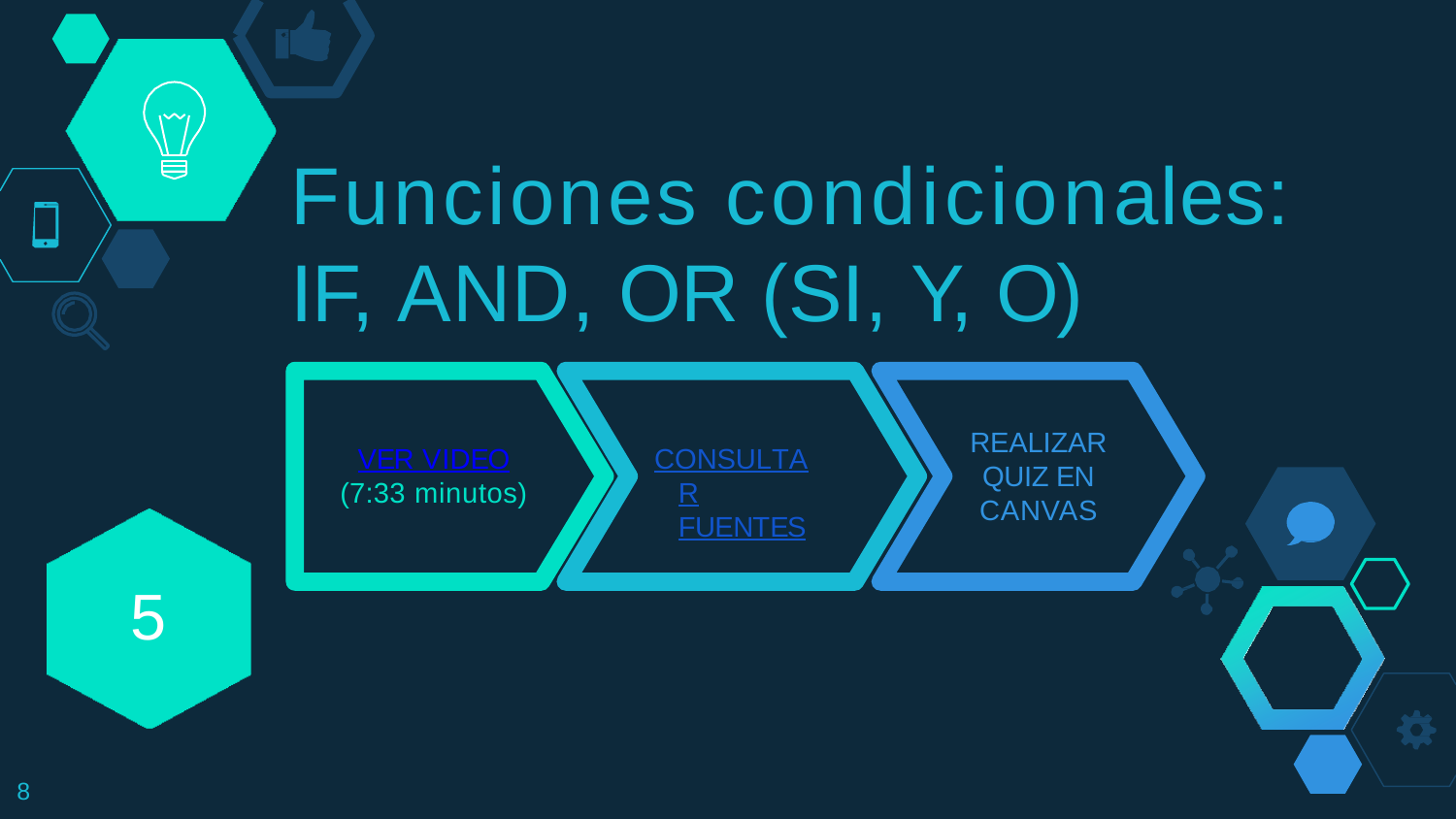

# Funciones condicionales:
IF, AND, OR (SI, Y, O)

REALIZAR QUIZ EN CANVAS
VER VIDEO
(7:33 minutos)
CONSULTAR FUENTES

5
8